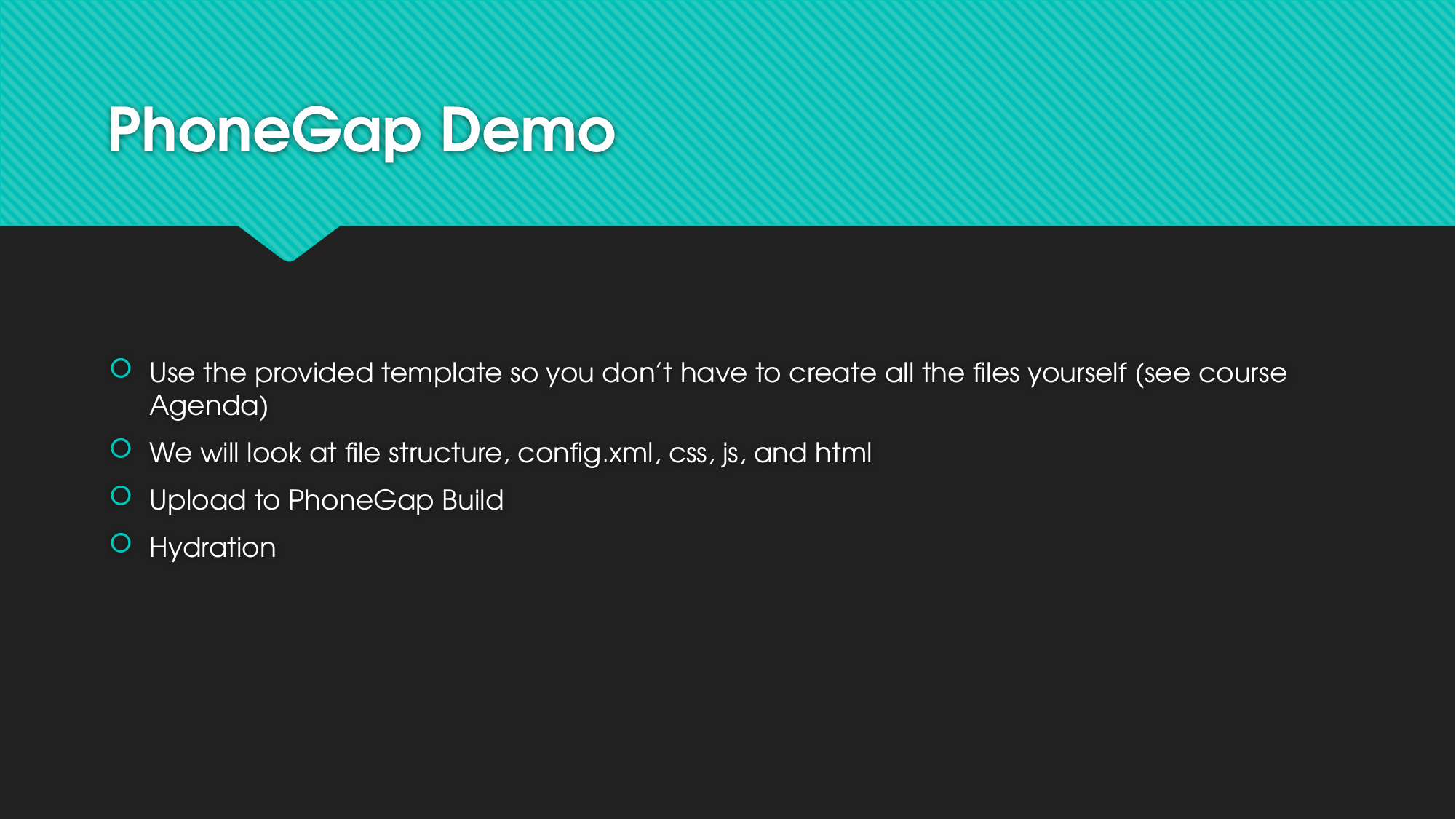

# PhoneGap Demo
Use the provided template so you don’t have to create all the files yourself (see course Agenda)
We will look at file structure, config.xml, css, js, and html
Upload to PhoneGap Build
Hydration